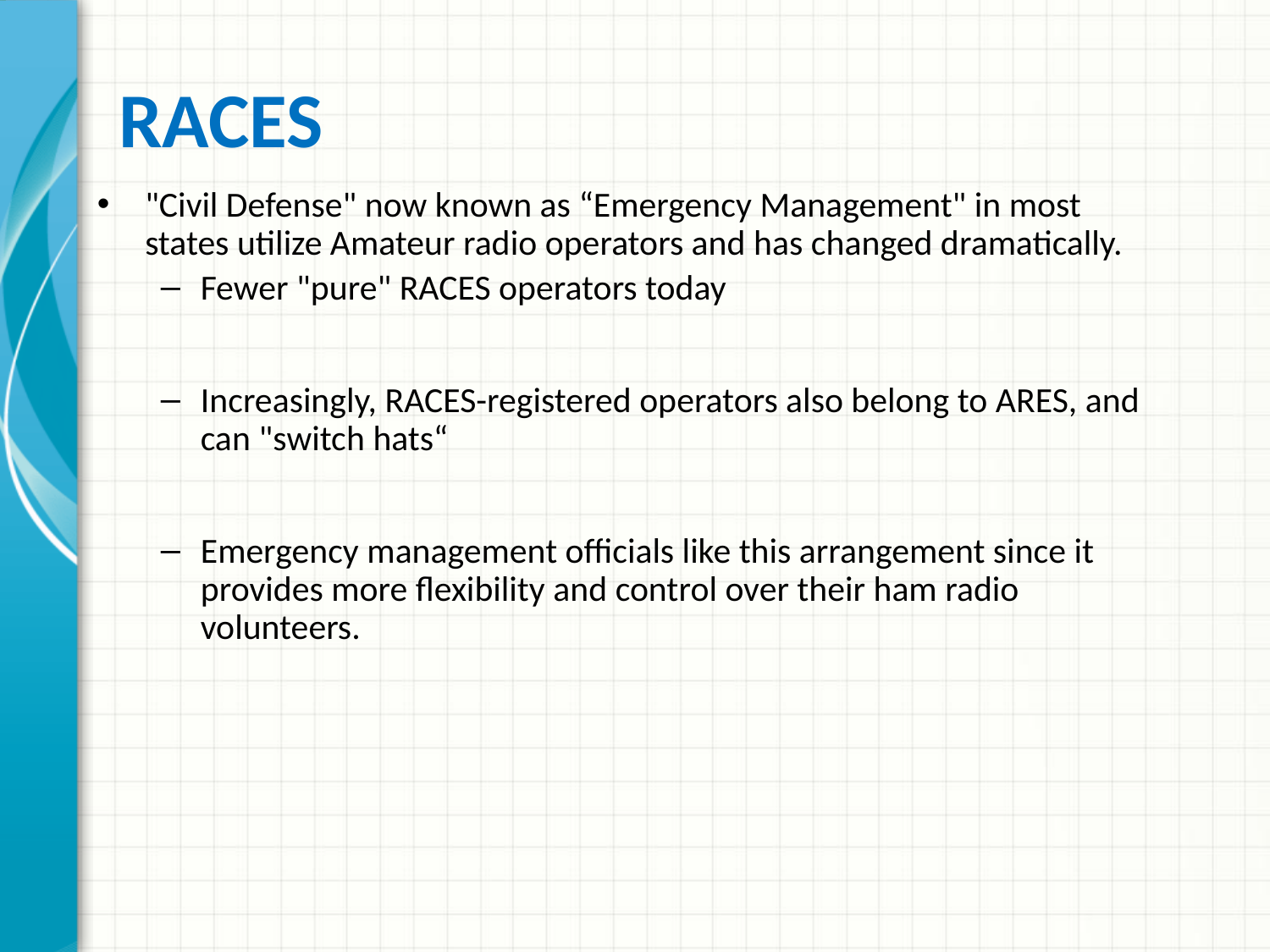

# RACES
"Civil Defense" now known as “Emergency Management" in most states utilize Amateur radio operators and has changed dramatically.
Fewer "pure" RACES operators today

Increasingly, RACES-registered operators also belong to ARES, and can "switch hats“

Emergency management officials like this arrangement since it provides more flexibility and control over their ham radio volunteers.